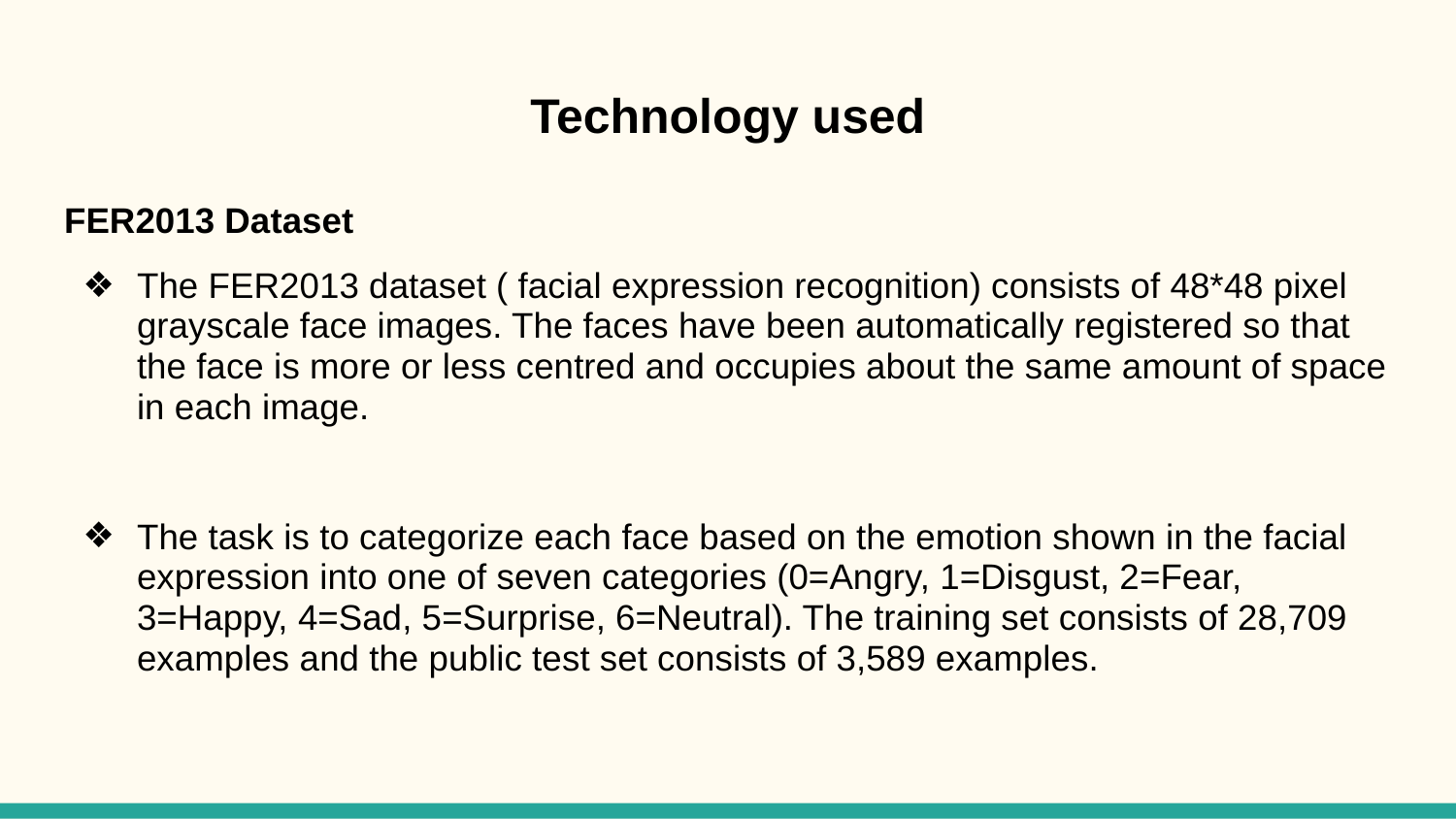

# Technology used
FER2013 Dataset
The FER2013 dataset ( facial expression recognition) consists of 48*48 pixel grayscale face images. The faces have been automatically registered so that the face is more or less centred and occupies about the same amount of space in each image.

The task is to categorize each face based on the emotion shown in the facial expression into one of seven categories (0=Angry, 1=Disgust, 2=Fear, 3=Happy, 4=Sad, 5=Surprise, 6=Neutral). The training set consists of 28,709 examples and the public test set consists of 3,589 examples.